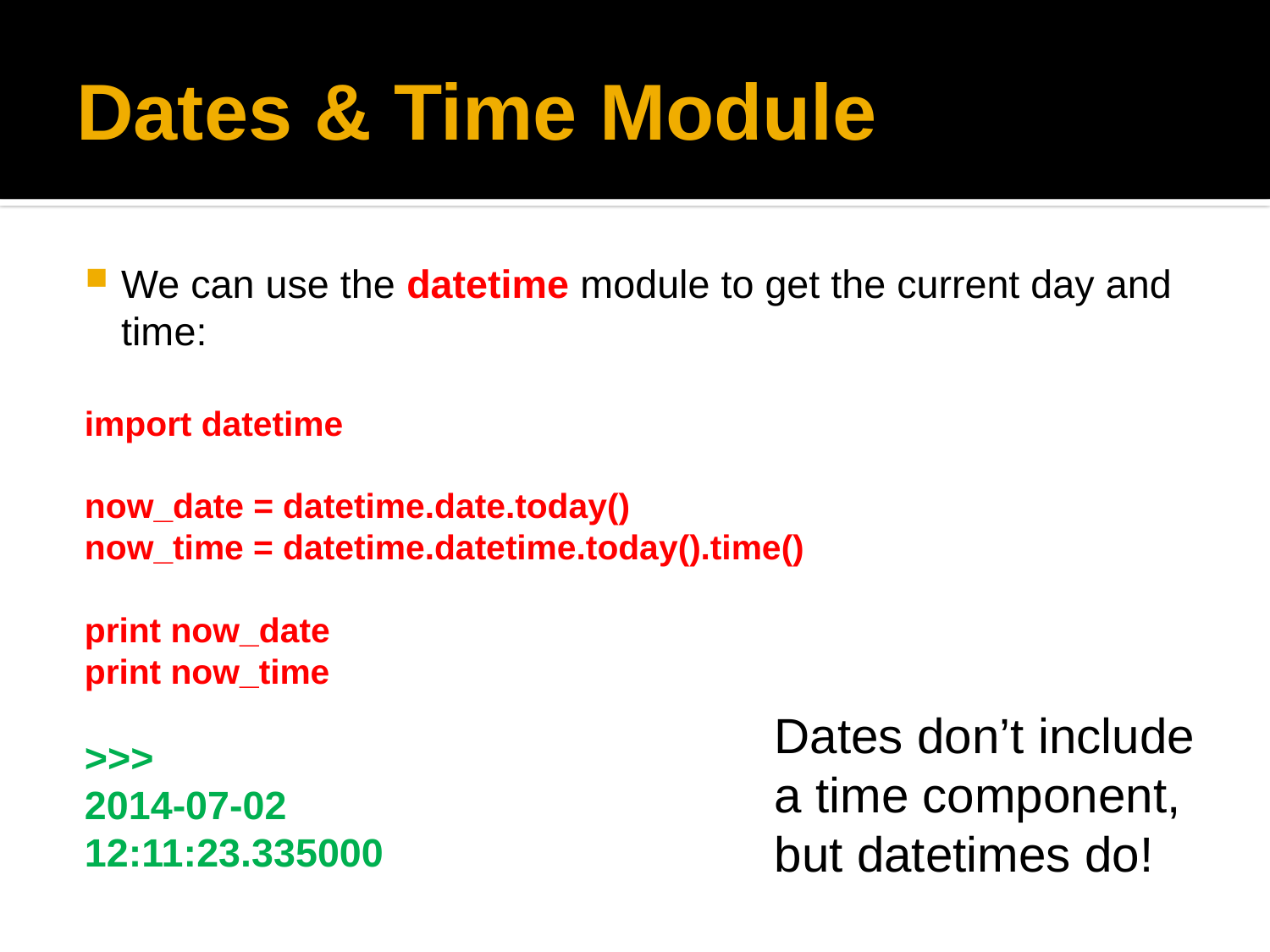

# Dates & Time Module
We can use the datetime module to get the current day and time:

import datetime

now_date = datetime.date.today()
now_time = datetime.datetime.today().time()

print now_date
print now_time

>>>
2014-07-02
12:11:23.335000
Dates don’t include a time component, but datetimes do!